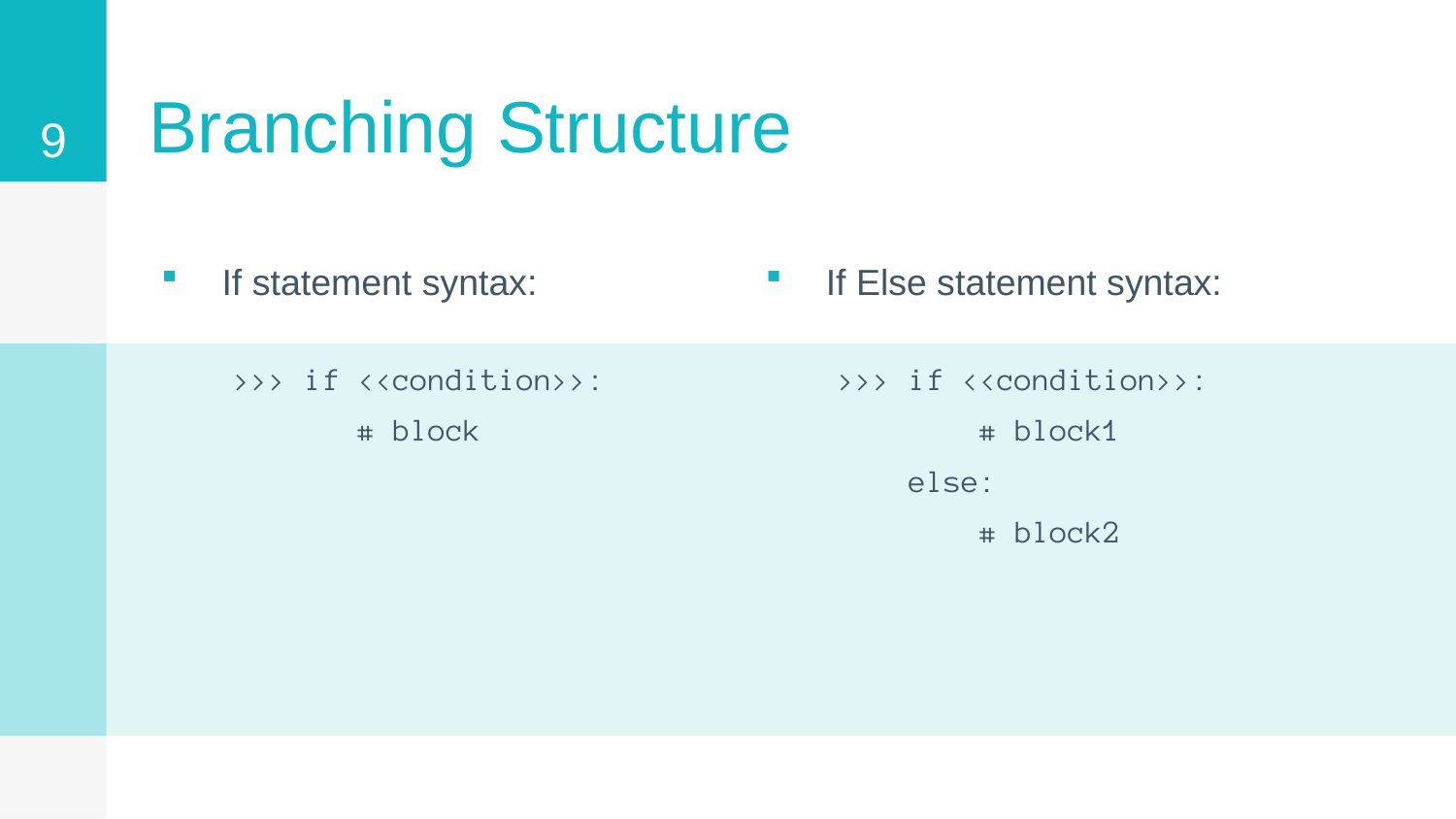

9
# Branching Structure
If statement syntax:
If Else statement syntax:
>>> if <<condition>>:
       # block
>>> if <<condition>>:
        # block1
    else:
        # block2